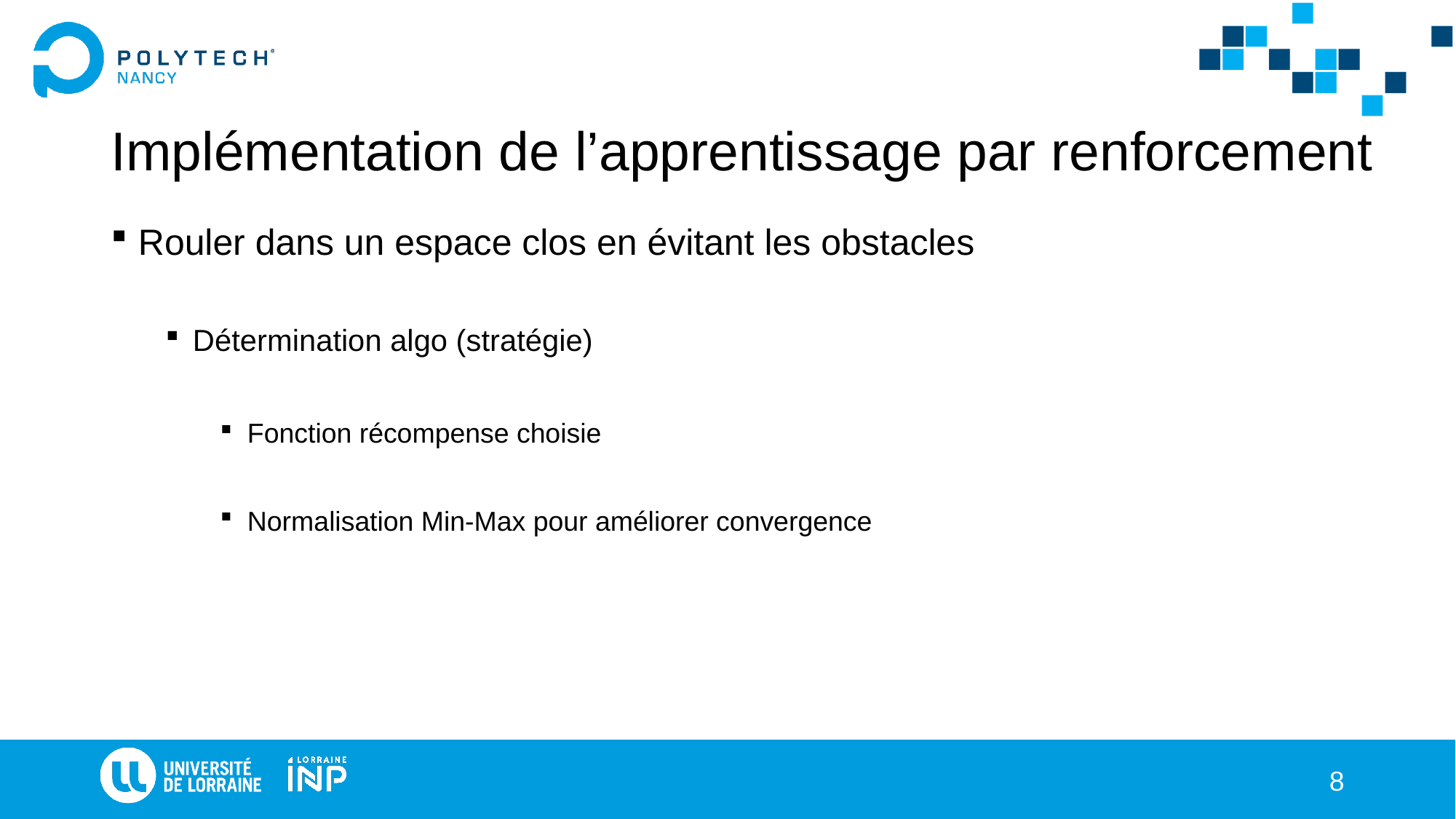

# Implémentation de l’apprentissage par renforcement
Rouler dans un espace clos en évitant les obstacles

Détermination algo (stratégie)

Fonction récompense choisie

Normalisation Min-Max pour améliorer convergence